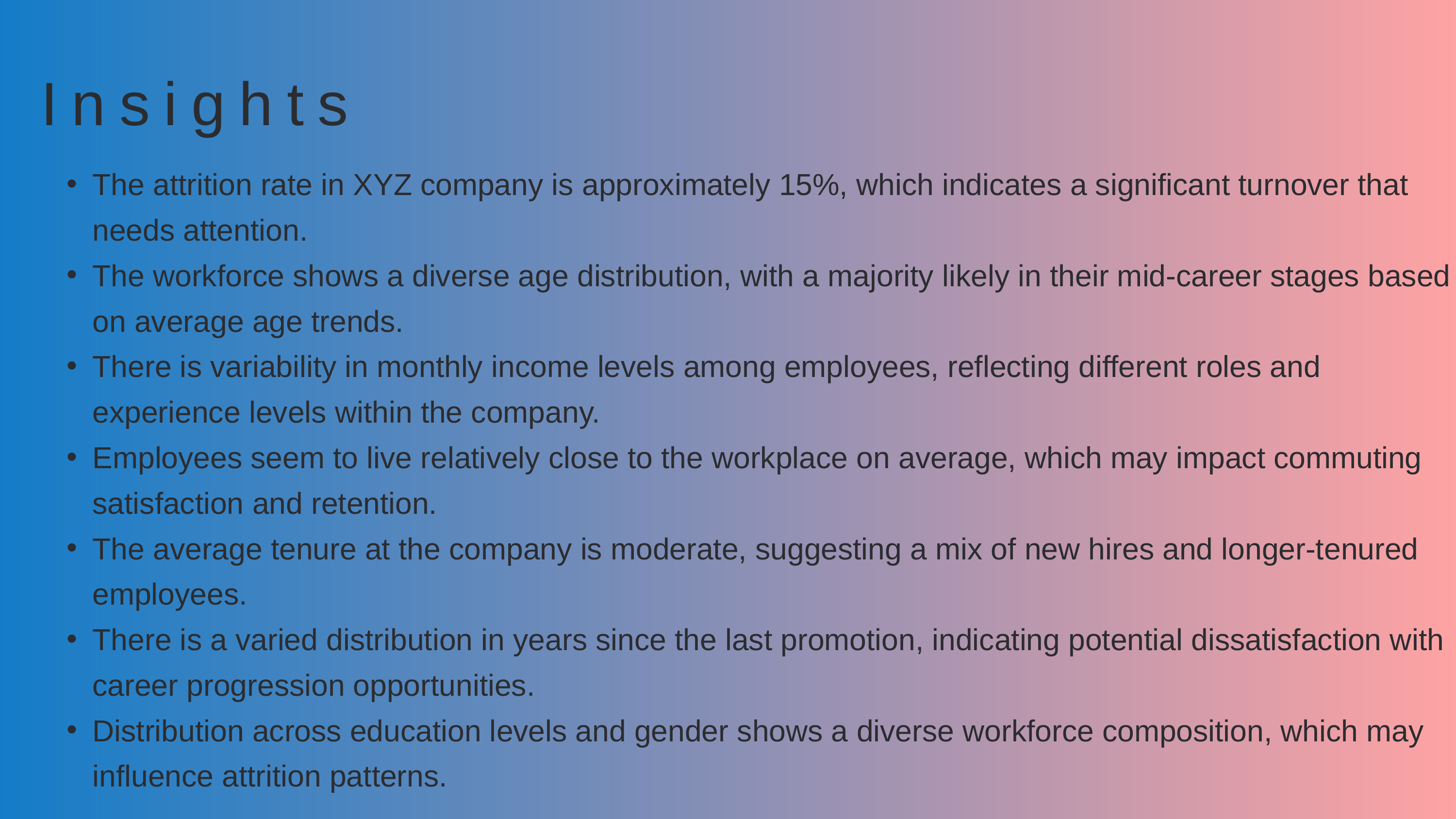

Insights
The attrition rate in XYZ company is approximately 15%, which indicates a significant turnover that needs attention.
The workforce shows a diverse age distribution, with a majority likely in their mid-career stages based on average age trends.
There is variability in monthly income levels among employees, reflecting different roles and experience levels within the company.
Employees seem to live relatively close to the workplace on average, which may impact commuting satisfaction and retention.
The average tenure at the company is moderate, suggesting a mix of new hires and longer-tenured employees.
There is a varied distribution in years since the last promotion, indicating potential dissatisfaction with career progression opportunities.
Distribution across education levels and gender shows a diverse workforce composition, which may influence attrition patterns.